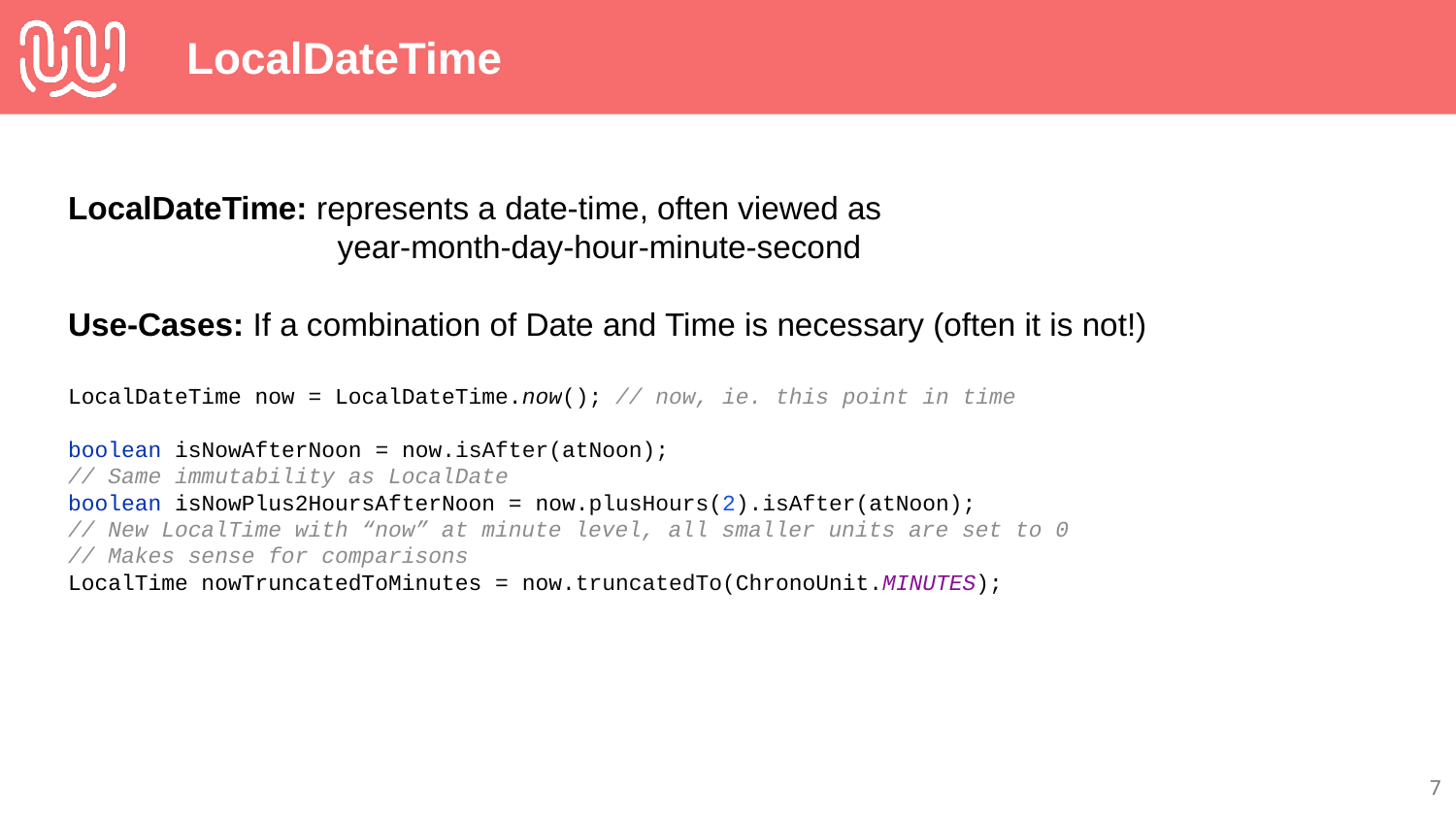

# LocalDateTime
LocalDateTime: represents a date-time, often viewed as
                              year-month-day-hour-minute-second

Use-Cases: If a combination of Date and Time is necessary (often it is not!)

LocalDateTime now = LocalDateTime.now(); // now, ie. this point in time

boolean isNowAfterNoon = now.isAfter(atNoon);
// Same immutability as LocalDate
boolean isNowPlus2HoursAfterNoon = now.plusHours(2).isAfter(atNoon);
// New LocalTime with “now” at minute level, all smaller units are set to 0
// Makes sense for comparisons
LocalTime nowTruncatedToMinutes = now.truncatedTo(ChronoUnit.MINUTES);
7